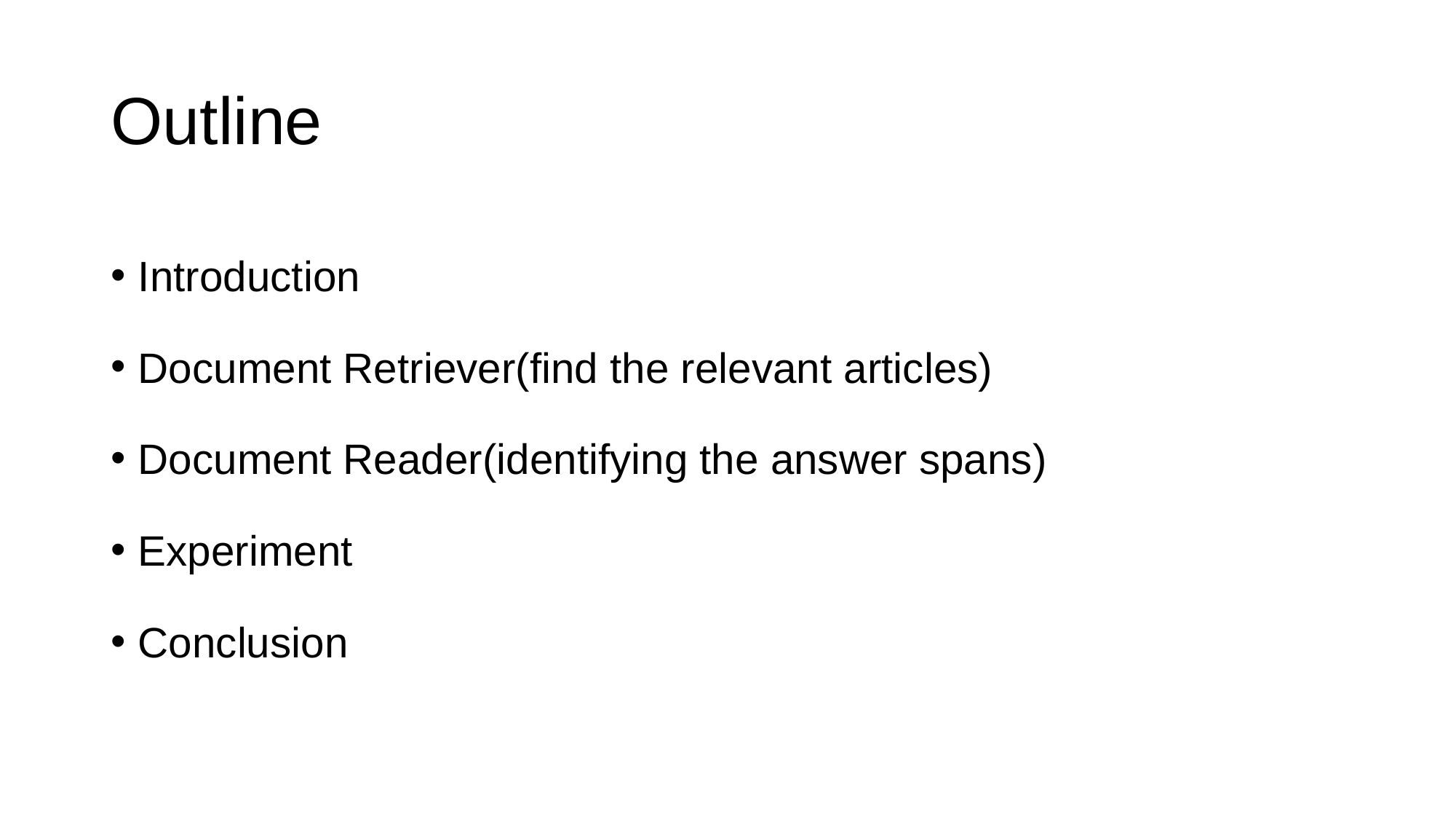

# Outline
Introduction
Document Retriever(find the relevant articles)
Document Reader(identifying the answer spans)
Experiment
Conclusion